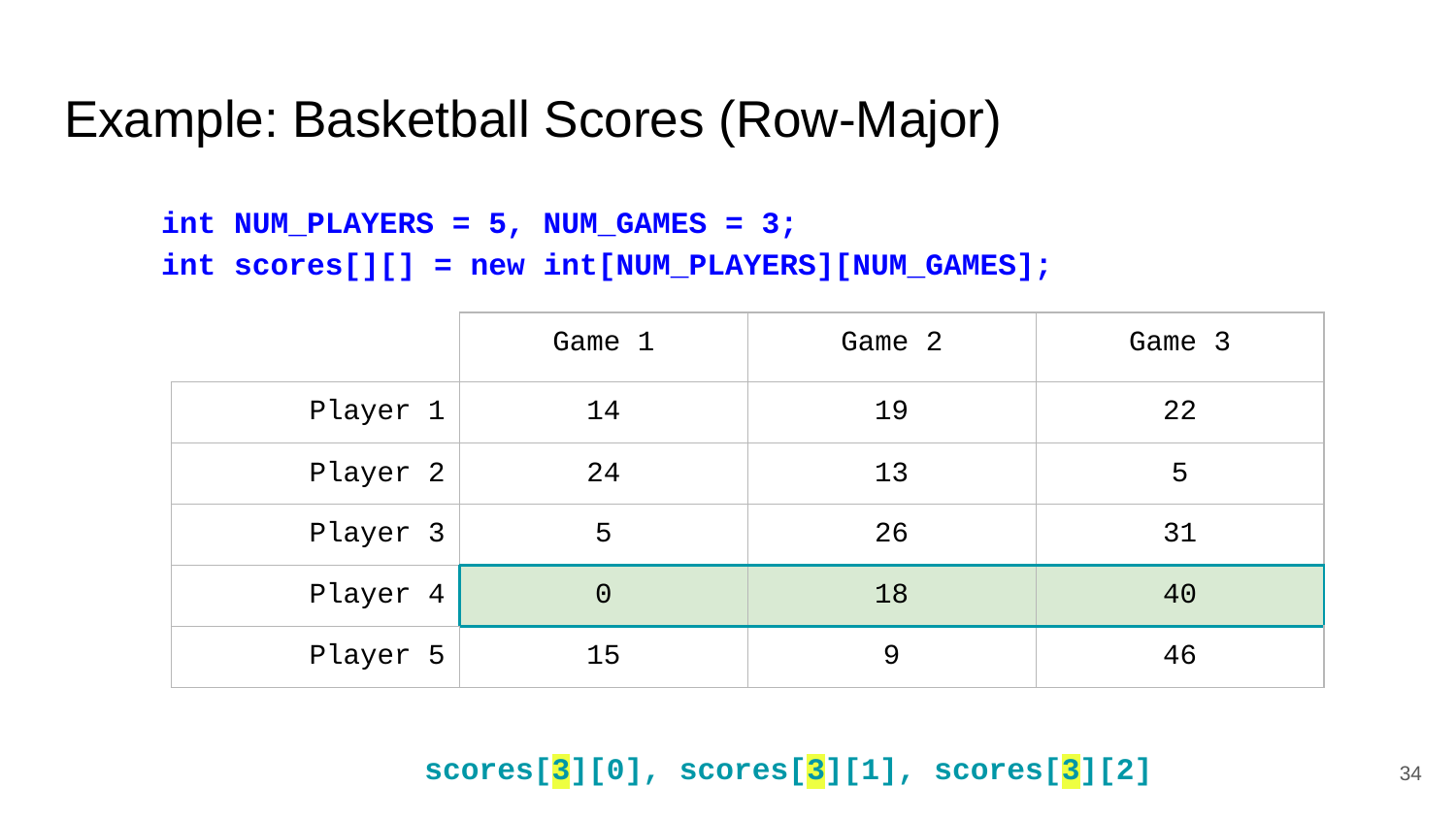

# Example: Basketball Scores (Row-Major)
int NUM_PLAYERS = 5, NUM_GAMES = 3;
int scores[][] = new int[NUM_PLAYERS][NUM_GAMES];

scores[3][0], scores[3][1], scores[3][2]
|  | Game 1 | Game 2 | Game 3 |
| --- | --- | --- | --- |
| Player 1 | 14 | 19 | 22 |
| Player 2 | 24 | 13 | 5 |
| Player 3 | 5 | 26 | 31 |
| Player 4 | 0 | 18 | 40 |
| Player 5 | 15 | 9 | 46 |
34